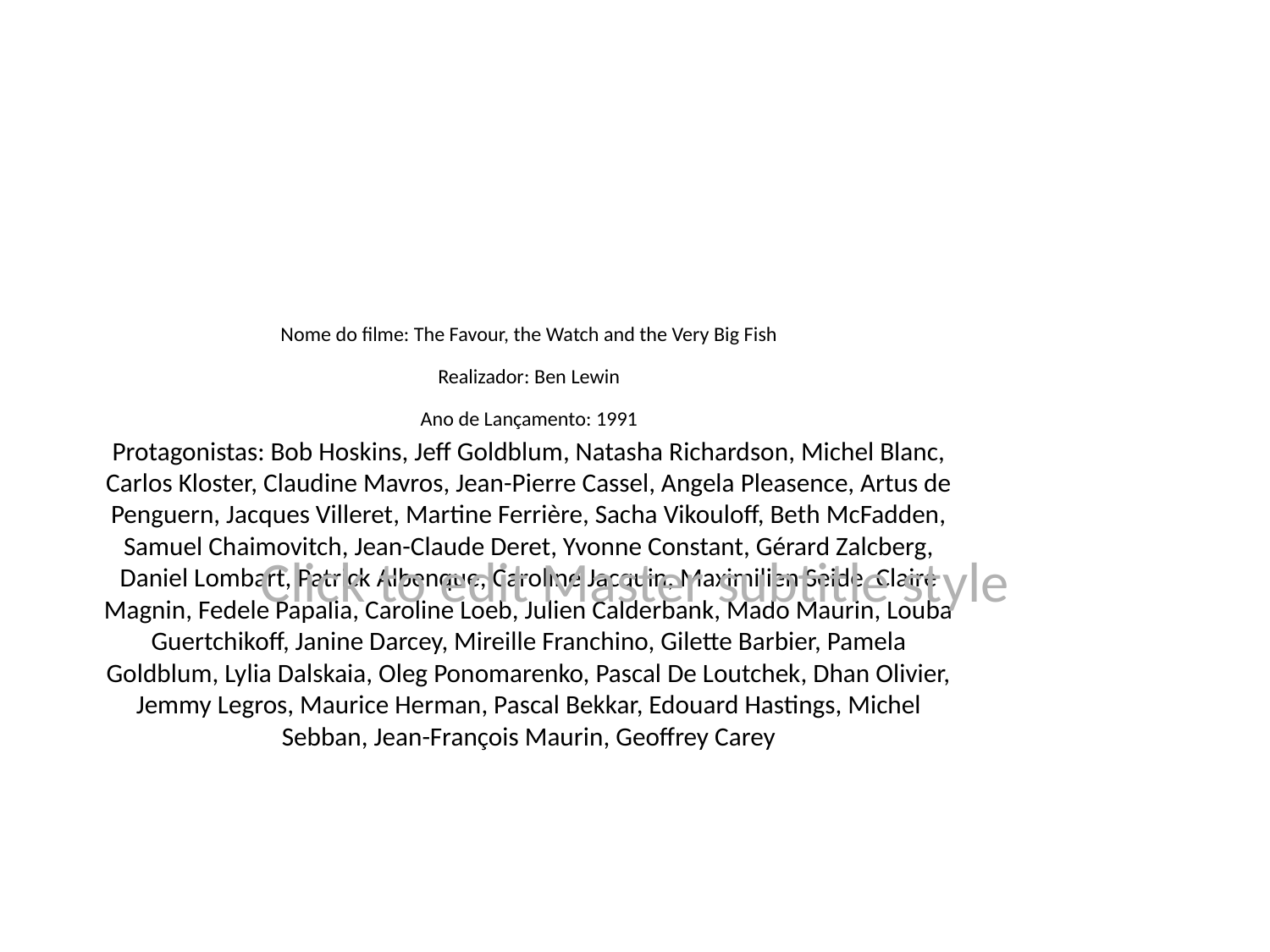

# Nome do filme: The Favour, the Watch and the Very Big Fish
Realizador: Ben Lewin
Ano de Lançamento: 1991
Protagonistas: Bob Hoskins, Jeff Goldblum, Natasha Richardson, Michel Blanc, Carlos Kloster, Claudine Mavros, Jean-Pierre Cassel, Angela Pleasence, Artus de Penguern, Jacques Villeret, Martine Ferrière, Sacha Vikouloff, Beth McFadden, Samuel Chaimovitch, Jean-Claude Deret, Yvonne Constant, Gérard Zalcberg, Daniel Lombart, Patrick Albenque, Caroline Jacquin, Maximilien Seide, Claire Magnin, Fedele Papalia, Caroline Loeb, Julien Calderbank, Mado Maurin, Louba Guertchikoff, Janine Darcey, Mireille Franchino, Gilette Barbier, Pamela Goldblum, Lylia Dalskaia, Oleg Ponomarenko, Pascal De Loutchek, Dhan Olivier, Jemmy Legros, Maurice Herman, Pascal Bekkar, Edouard Hastings, Michel Sebban, Jean-François Maurin, Geoffrey Carey
Click to edit Master subtitle style